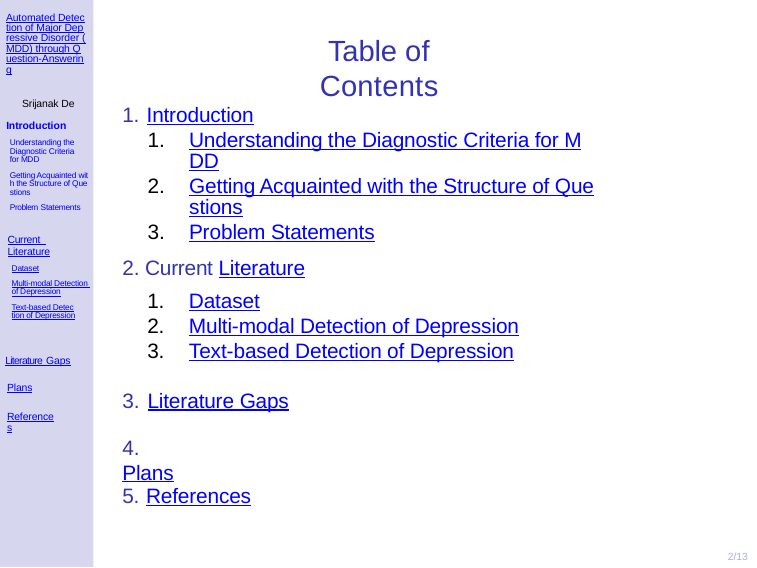

Automated Detection of Major Depressive Disorder (MDD) through Question-Answering
# Table of Contents
Srijanak De
1. Introduction
Introduction
Understanding the Diagnostic Criteria for MDD
Getting Acquainted with the Structure of Questions
Problem Statements
Understanding the Diagnostic Criteria for MDD
Getting Acquainted with the Structure of Questions
Problem Statements
Current  Literature
Dataset
Multi-modal Detection of Depression
Text-based Detection of Depression
2. Current Literature
Dataset
Multi-modal Detection of Depression
Text-based Detection of Depression
Literature Gaps
Plans
Literature Gaps
References
4. Plans
5. References
2/13